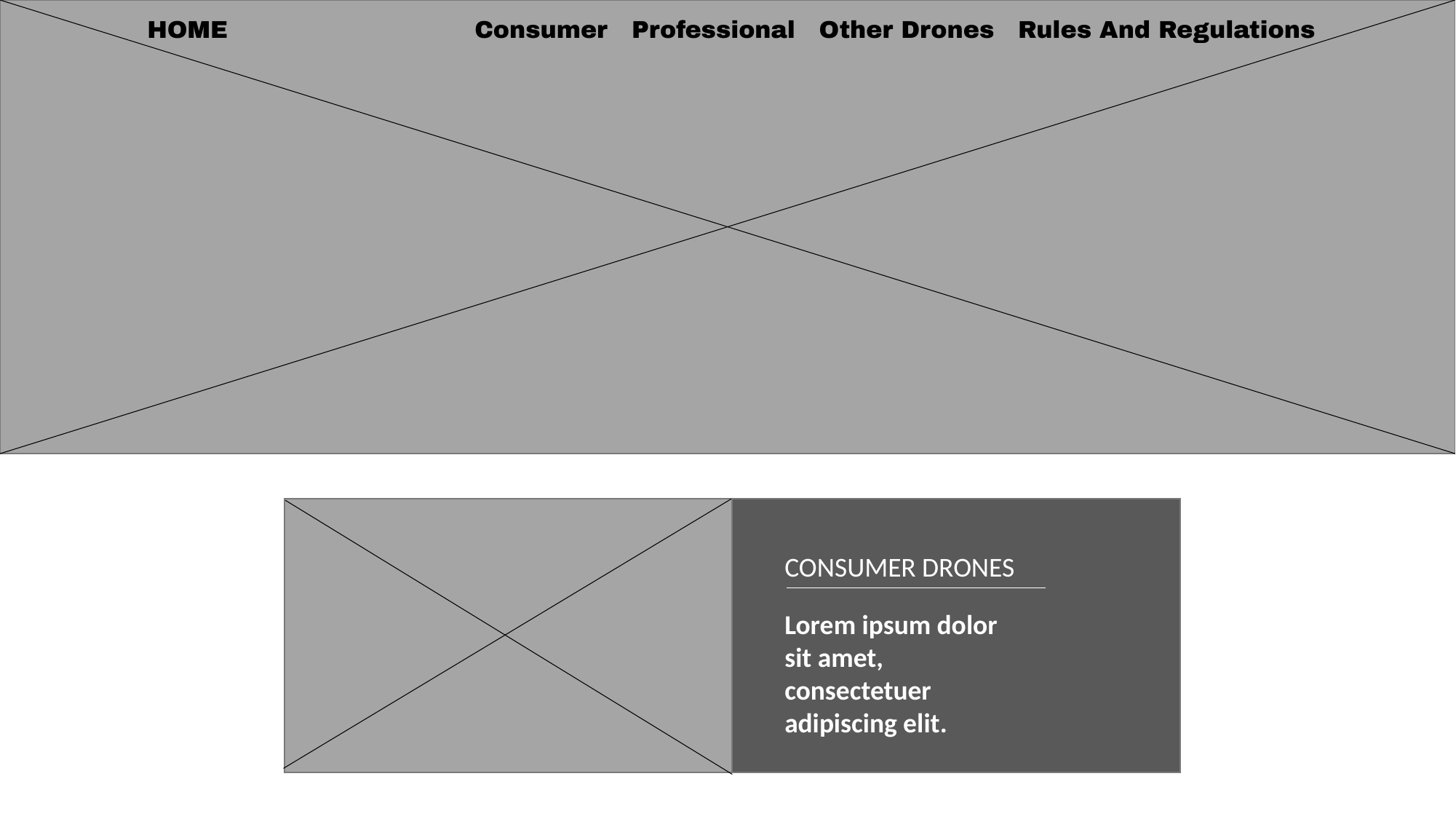

HOME			Consumer   Professional   Other Drones   Rules And Regulations

CONSUMER DRONES
Lorem ipsum dolor sit amet, consectetuer adipiscing elit.